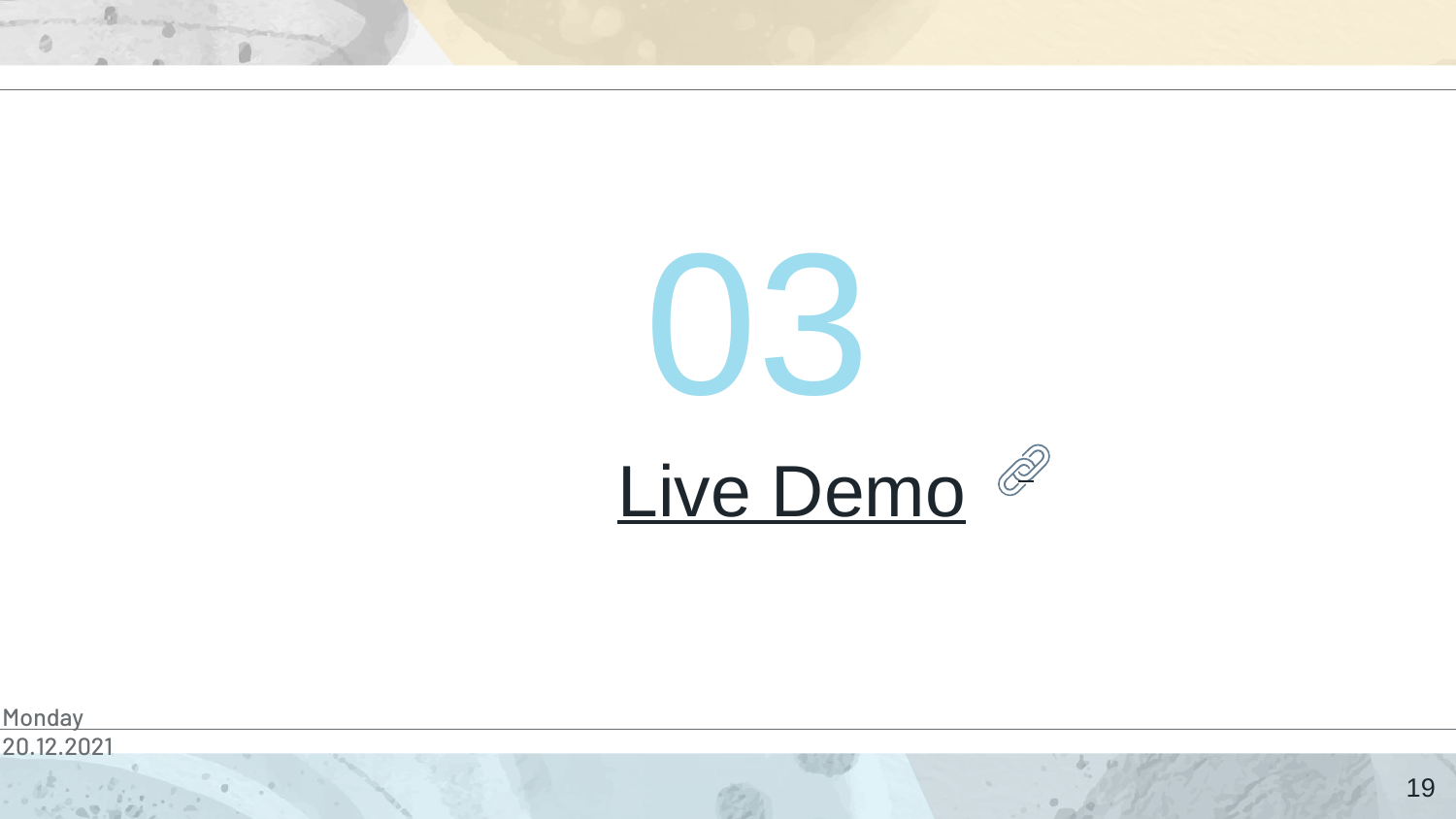

03
# Live Demo

Monday
20.12.2021
19